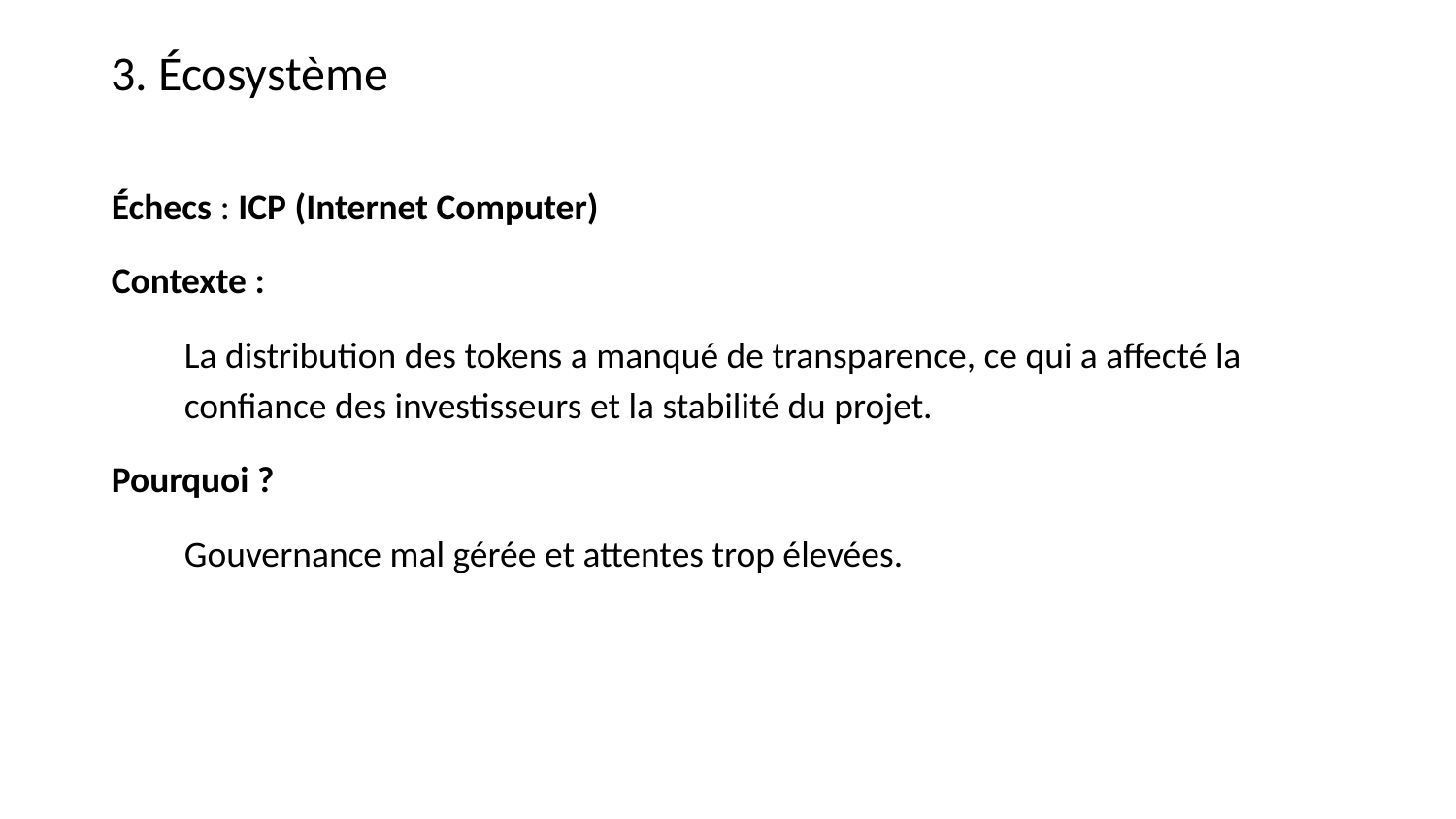

3. Écosystème
Échecs : ICP (Internet Computer)
Contexte :
La distribution des tokens a manqué de transparence, ce qui a affecté la confiance des investisseurs et la stabilité du projet.
Pourquoi ?
Gouvernance mal gérée et attentes trop élevées.